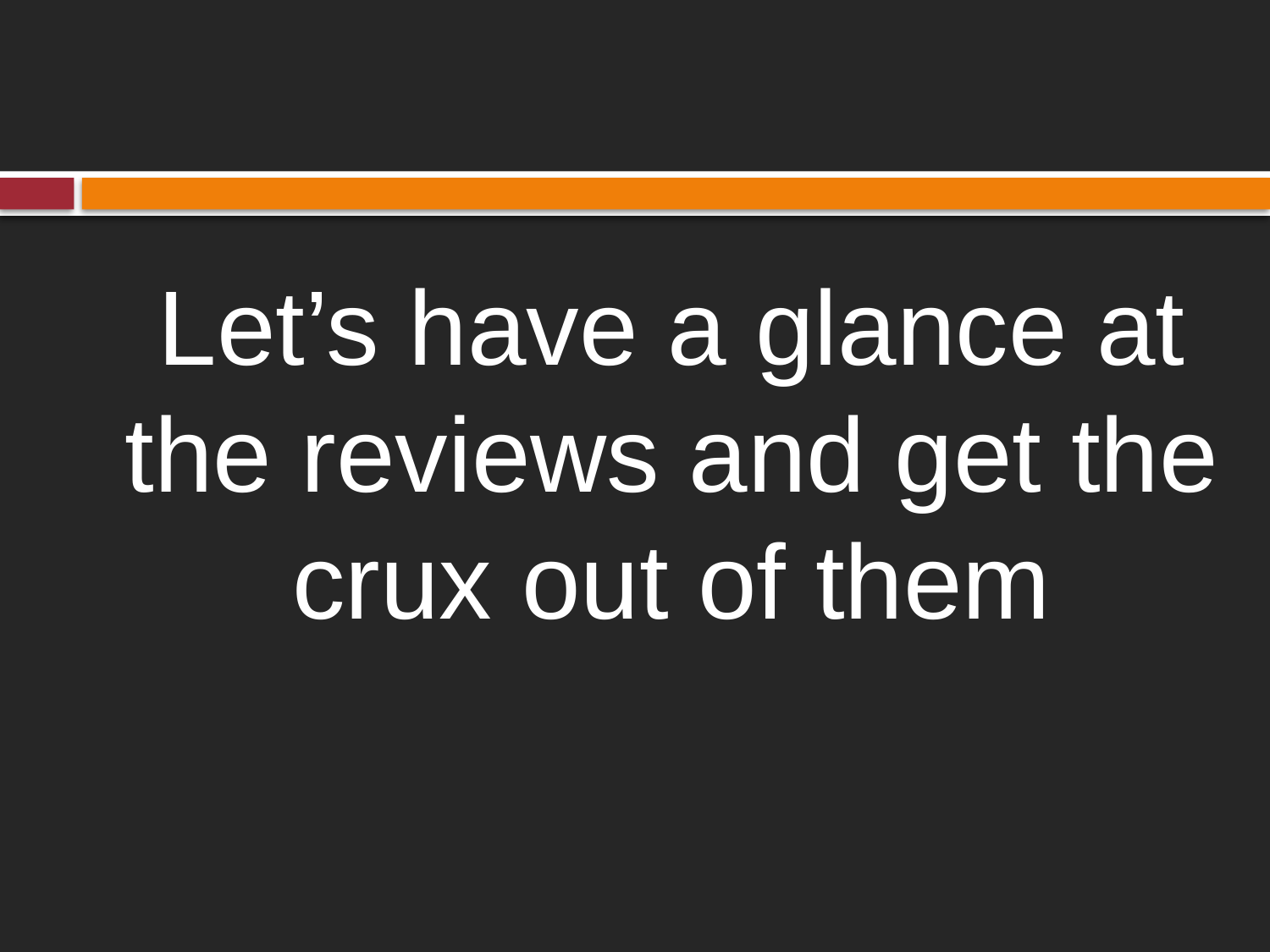

# Let’s have a glance at the reviews and get the crux out of them